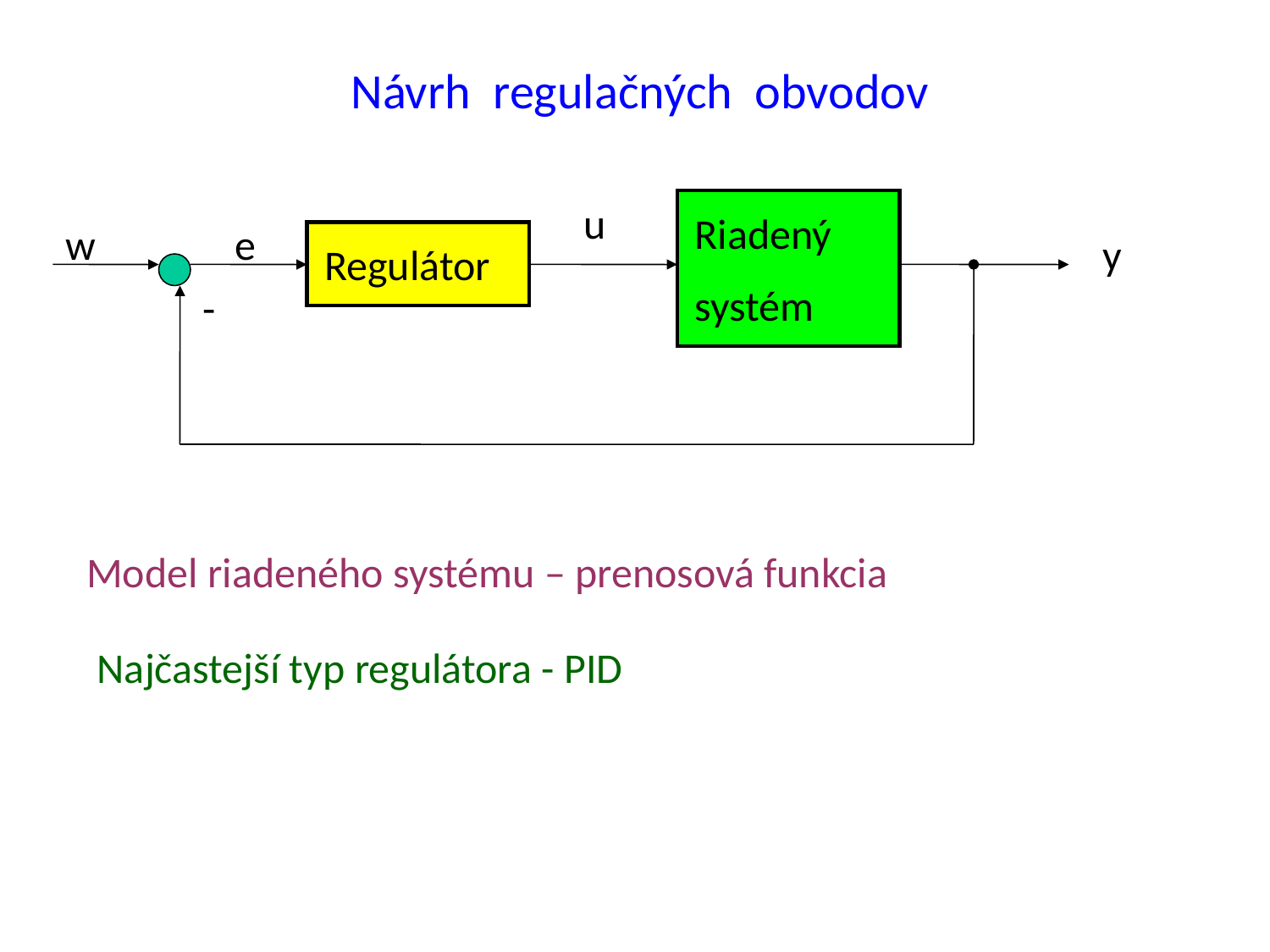

Návrh  regulačných  obvodov
u

Riadený
systém
w
e
Regulátor
y

-
Model riadeného systému – prenosová funkcia
Najčastejší typ regulátora - PID